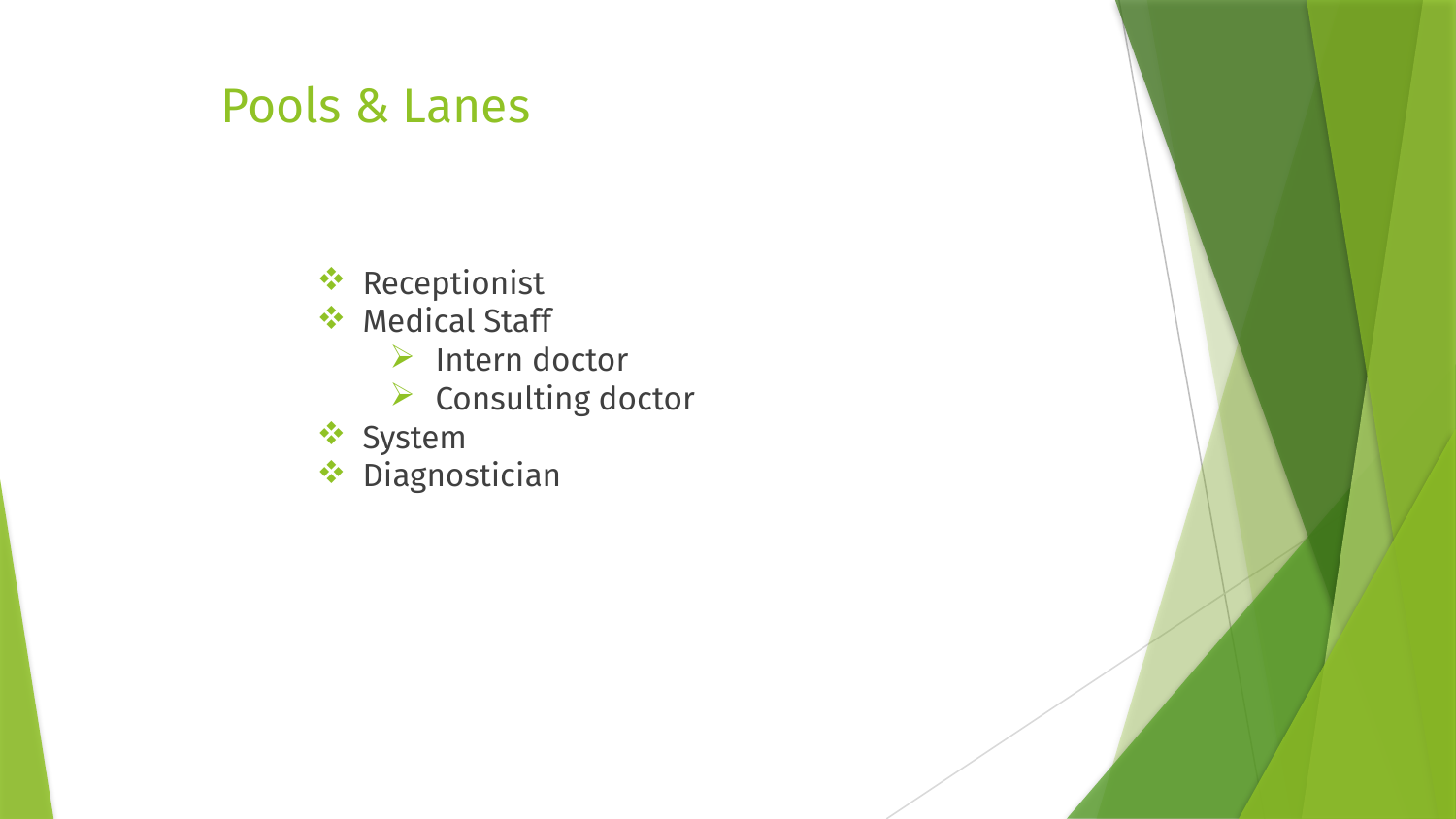

# Pools & Lanes
Receptionist
Medical Staff
Intern doctor
Consulting doctor
System
Diagnostician